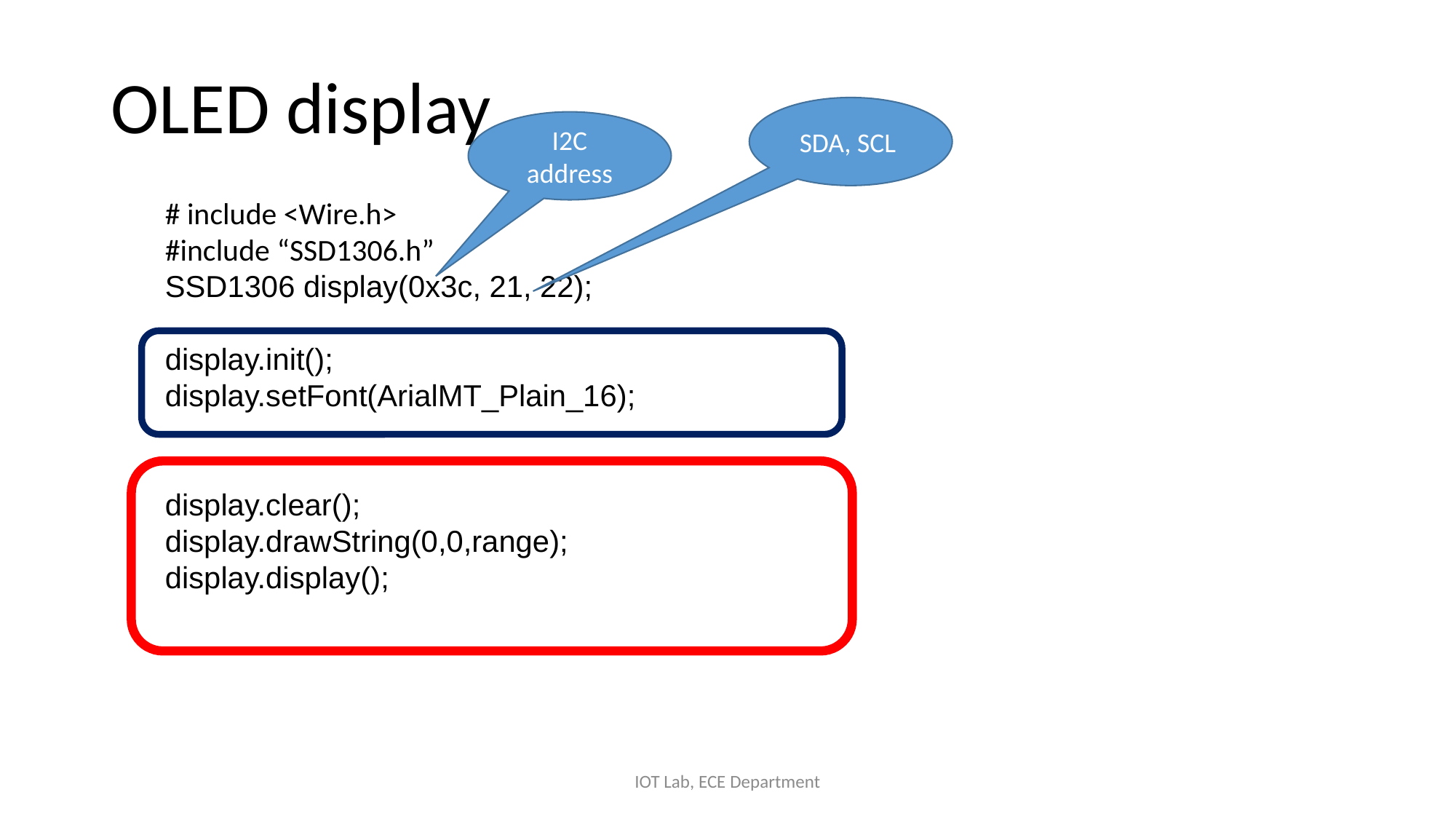

OLED display
SDA, SCL
I2C address
# include <Wire.h>
#include “SSD1306.h”
SSD1306 display(0x3c, 21, 22);

display.init();
display.setFont(ArialMT_Plain_16);

display.clear();
display.drawString(0,0,range);
display.display();

IOT Lab, ECE Department